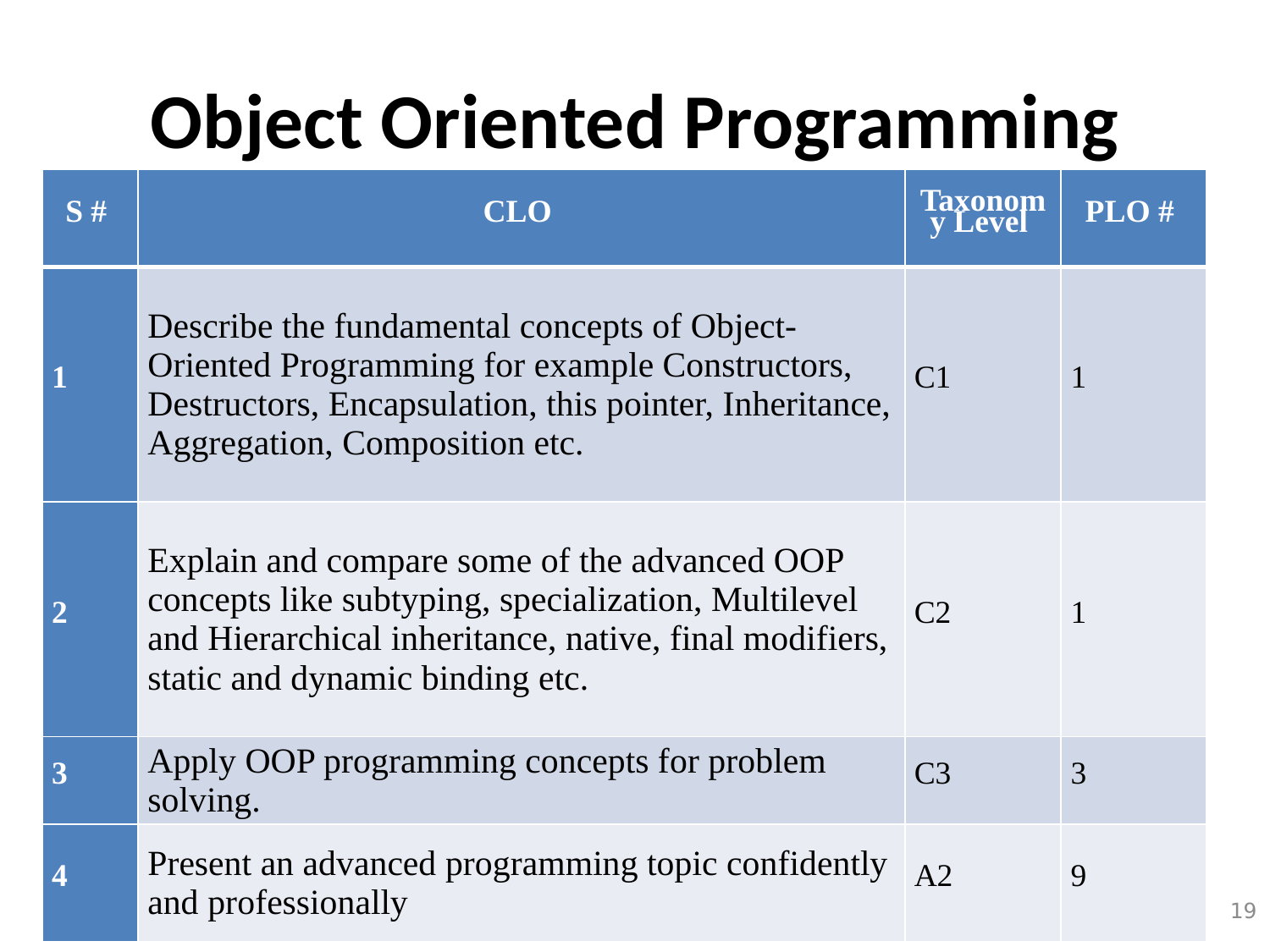

# Object Oriented Programming
| S # | CLO | Taxonomy Level | PLO # |
| --- | --- | --- | --- |
| 1 | Describe the fundamental concepts of Object-Oriented Programming for example Constructors, Destructors, Encapsulation, this pointer, Inheritance, Aggregation, Composition etc. | C1 | 1 |
| 2 | Explain and compare some of the advanced OOP concepts like subtyping, specialization, Multilevel and Hierarchical inheritance, native, final modifiers, static and dynamic binding etc. | C2 | 1 |
| 3 | Apply OOP programming concepts for problem solving. | C3 | 3 |
| 4 | Present an advanced programming topic confidently and professionally | A2 | 9 |
19